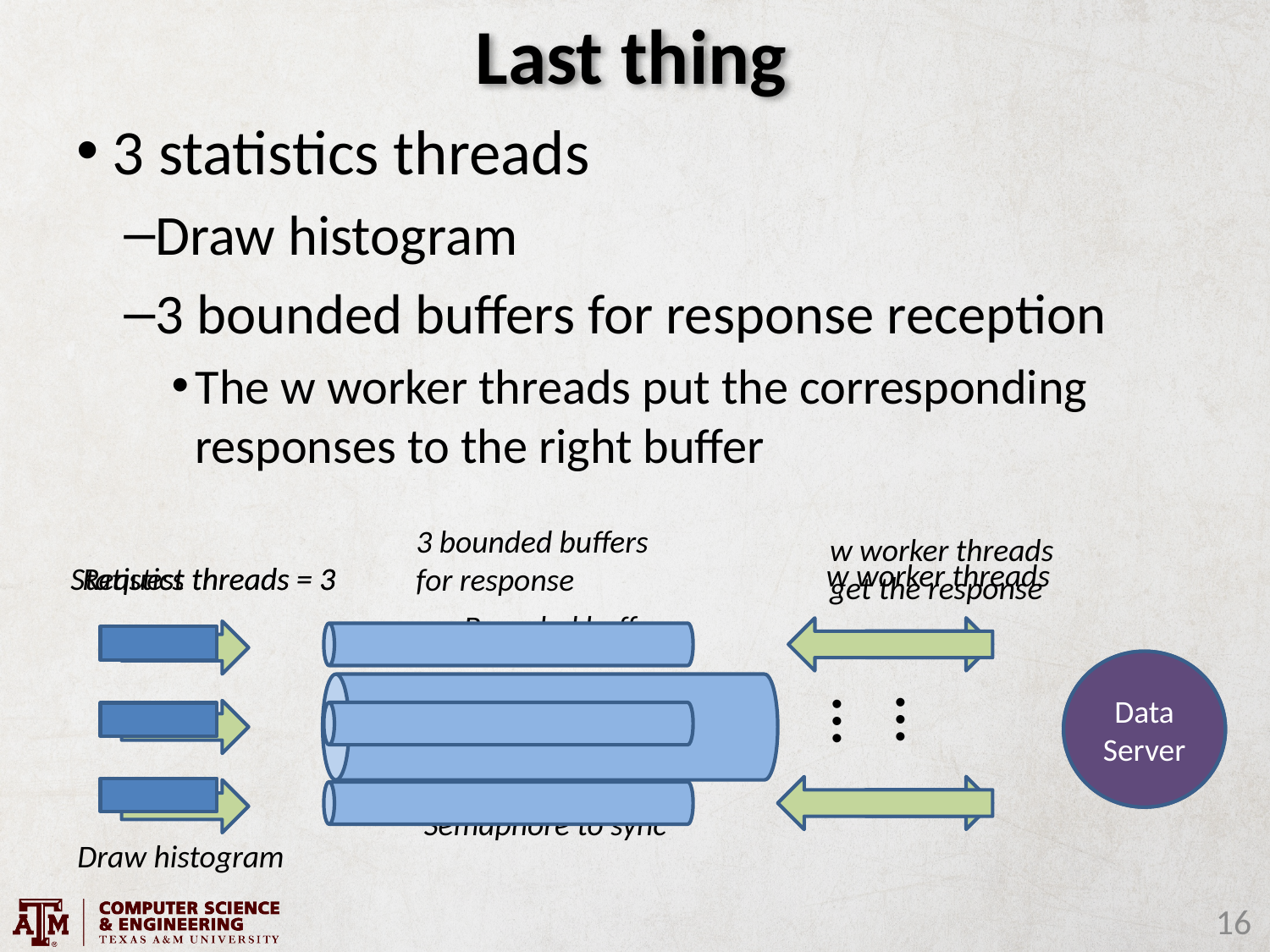

# Last thing
3 statistics threads
Draw histogram
3 bounded buffers for response reception
The w worker threads put the corresponding responses to the right buffer

3 bounded buffers for response
w worker threads
get the response

w worker threads
Statistics threads = 3
Request threads = 3
 Bounded buffer

Data
Server
Data
Server
 …
 …

Semaphore to sync
Draw histogram
16